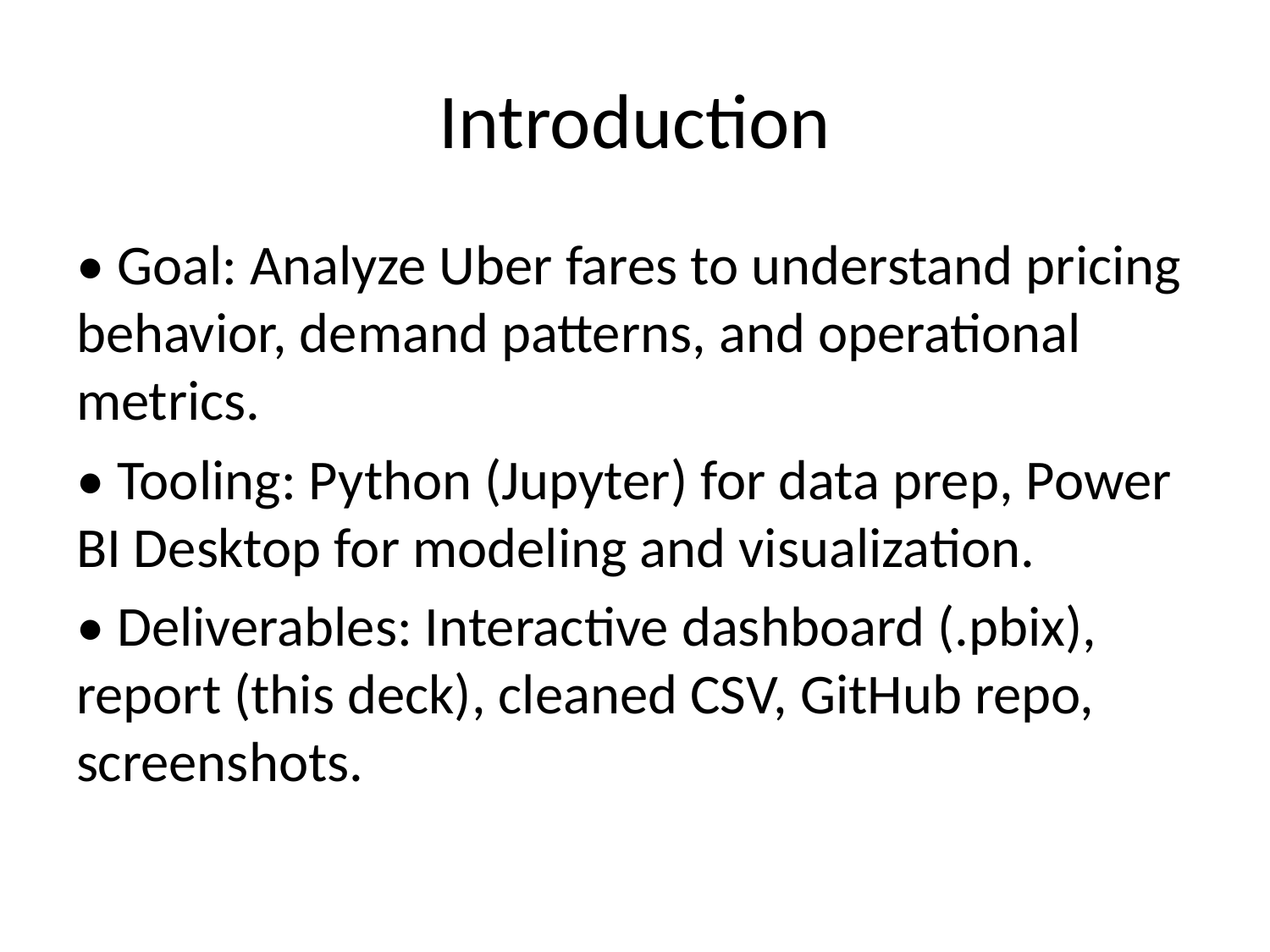

# Introduction
• Goal: Analyze Uber fares to understand pricing behavior, demand patterns, and operational metrics.
• Tooling: Python (Jupyter) for data prep, Power BI Desktop for modeling and visualization.
• Deliverables: Interactive dashboard (.pbix), report (this deck), cleaned CSV, GitHub repo, screenshots.